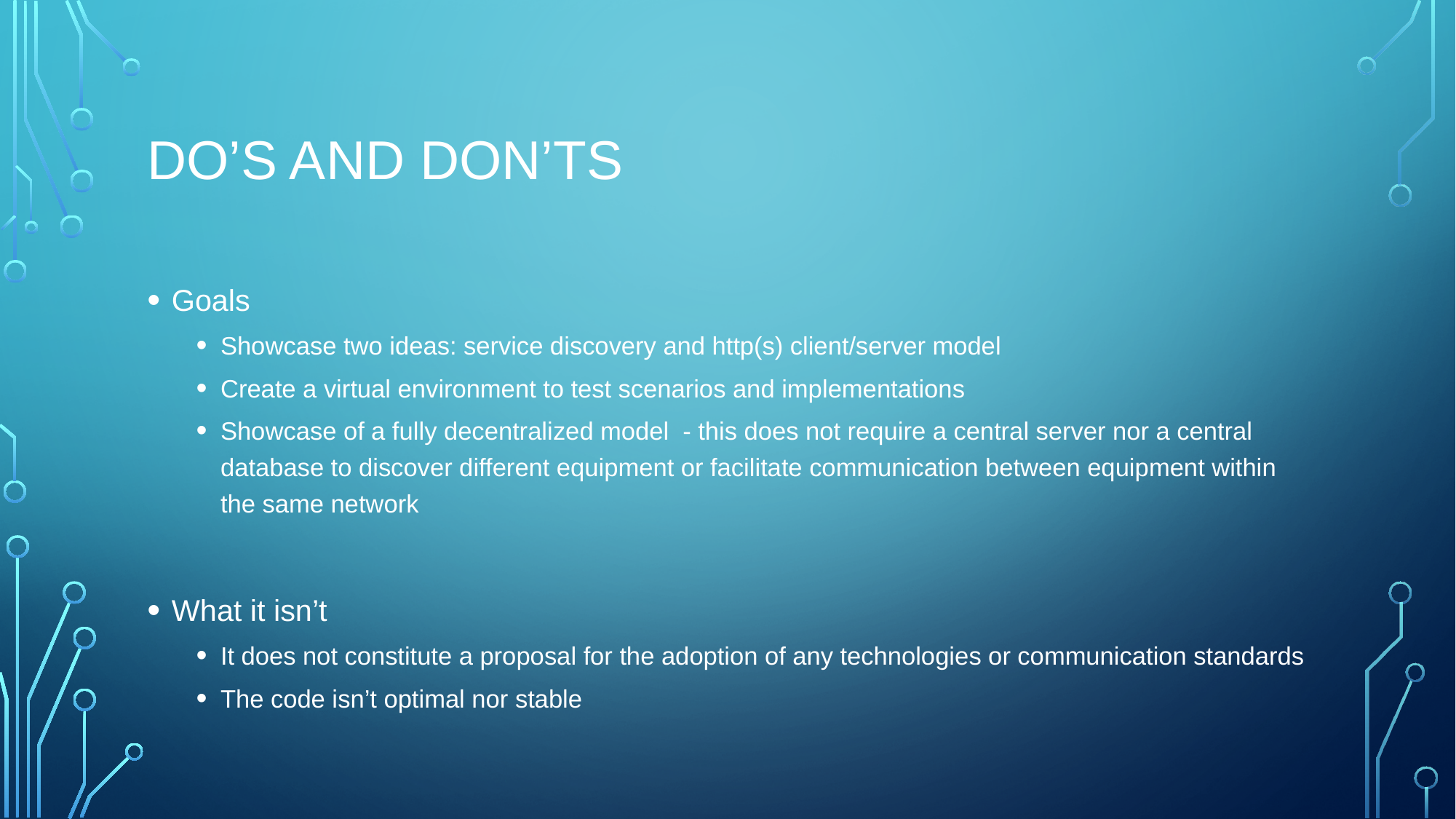

# Do’s and don’ts
Goals
Showcase two ideas: service discovery and http(s) client/server model
Create a virtual environment to test scenarios and implementations
Showcase of a fully decentralized model  - this does not require a central server nor a central database to discover different equipment or facilitate communication between equipment within the same network

What it isn’t
It does not constitute a proposal for the adoption of any technologies or communication standards
The code isn’t optimal nor stable